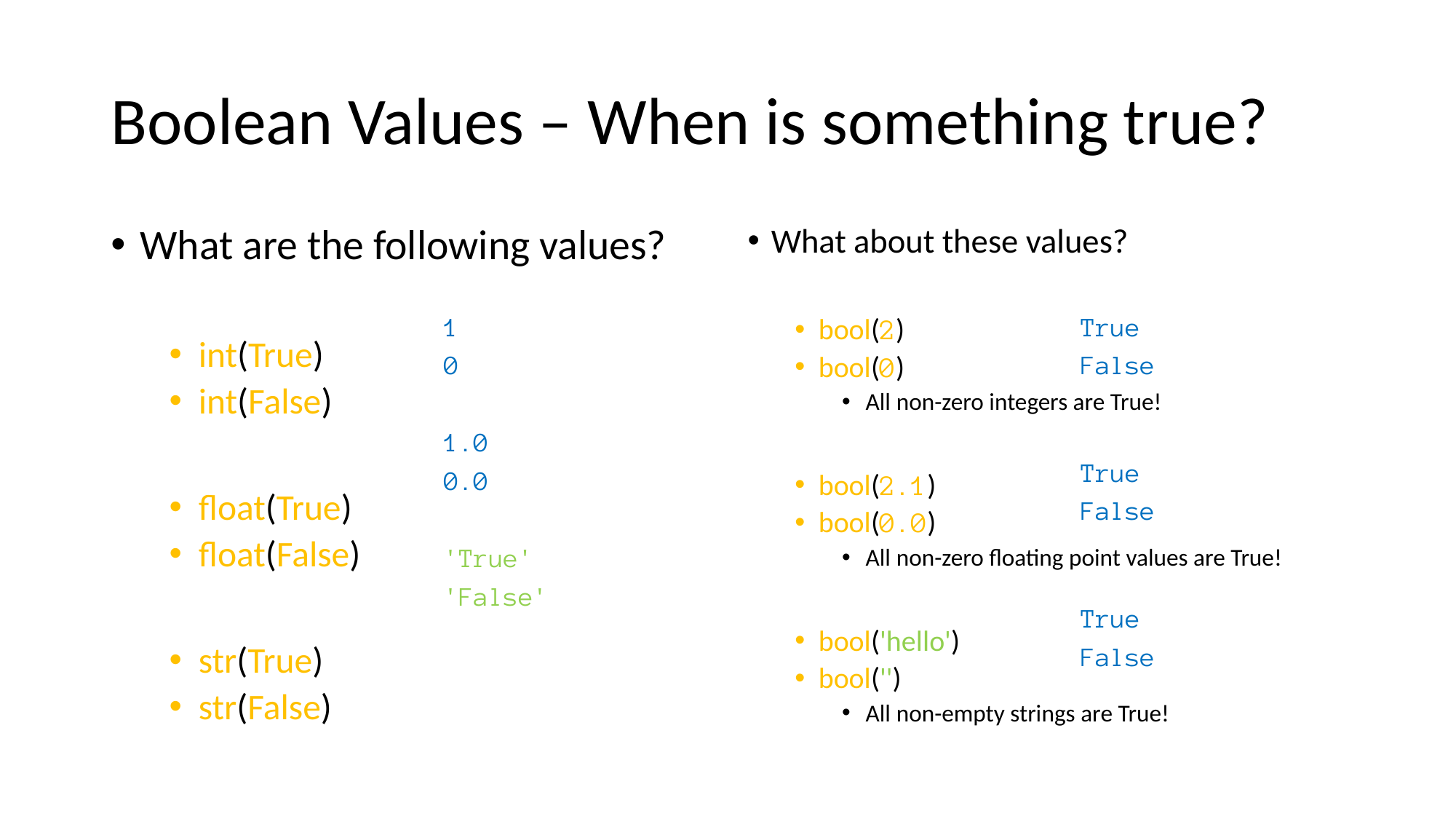

# Boolean Values – When is something true?
What are the following values?

int(True)
int(False)

float(True)
float(False)

str(True)
str(False)
What about these values?

bool(2)
bool(0)
All non-zero integers are True!

bool(2.1)
bool(0.0)
All non-zero floating point values are True!

bool('hello')
bool('')
All non-empty strings are True!
1
True
0
False
1.0
True
0.0
False
'True'
'False'
True
False